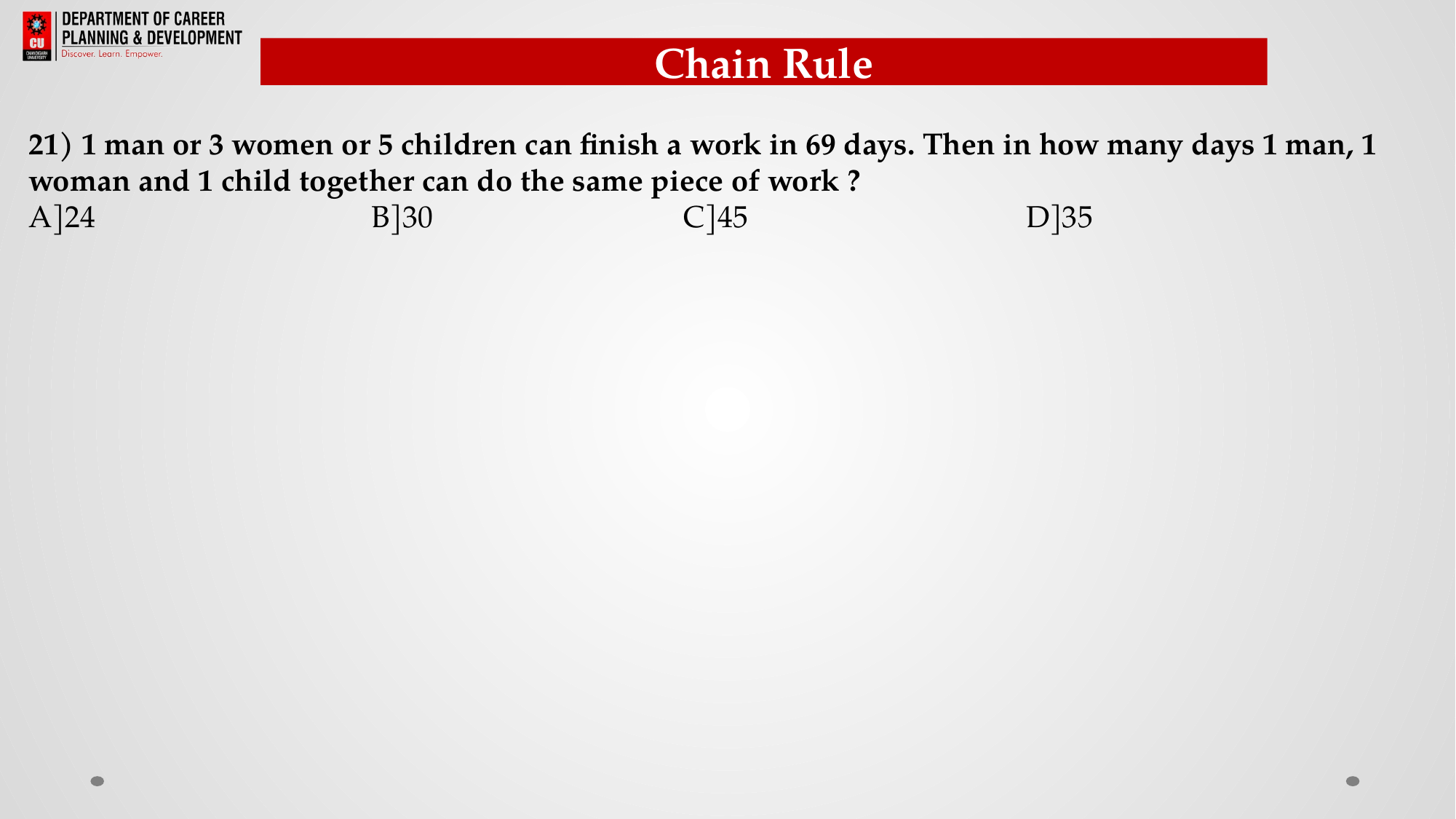

Chain Rule
21) 1 man or 3 women or 5 children can finish a work in 69 days. Then in how many days 1 man, 1 woman and 1 child together can do the same piece of work ?
A]24                 		  B]30                          	C]45                           	  D]35